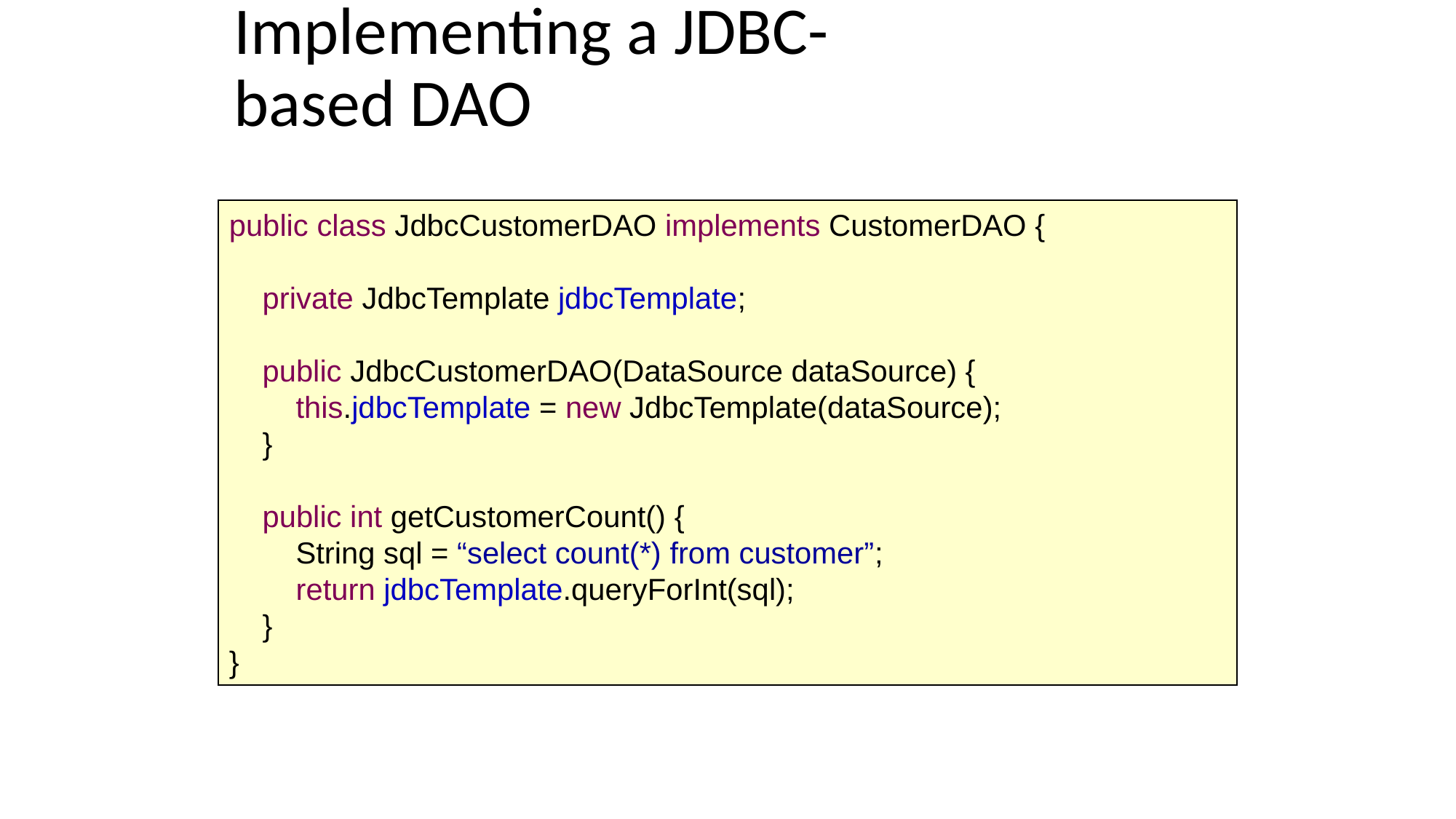

Implementing a JDBC-based DAO
public class JdbcCustomerDAO implements CustomerDAO {

    private JdbcTemplate jdbcTemplate;

    public JdbcCustomerDAO(DataSource dataSource) {
        this.jdbcTemplate = new JdbcTemplate(dataSource);
    }

    public int getCustomerCount() {
        String sql = “select count(*) from customer”;
        return jdbcTemplate.queryForInt(sql);
    }
}